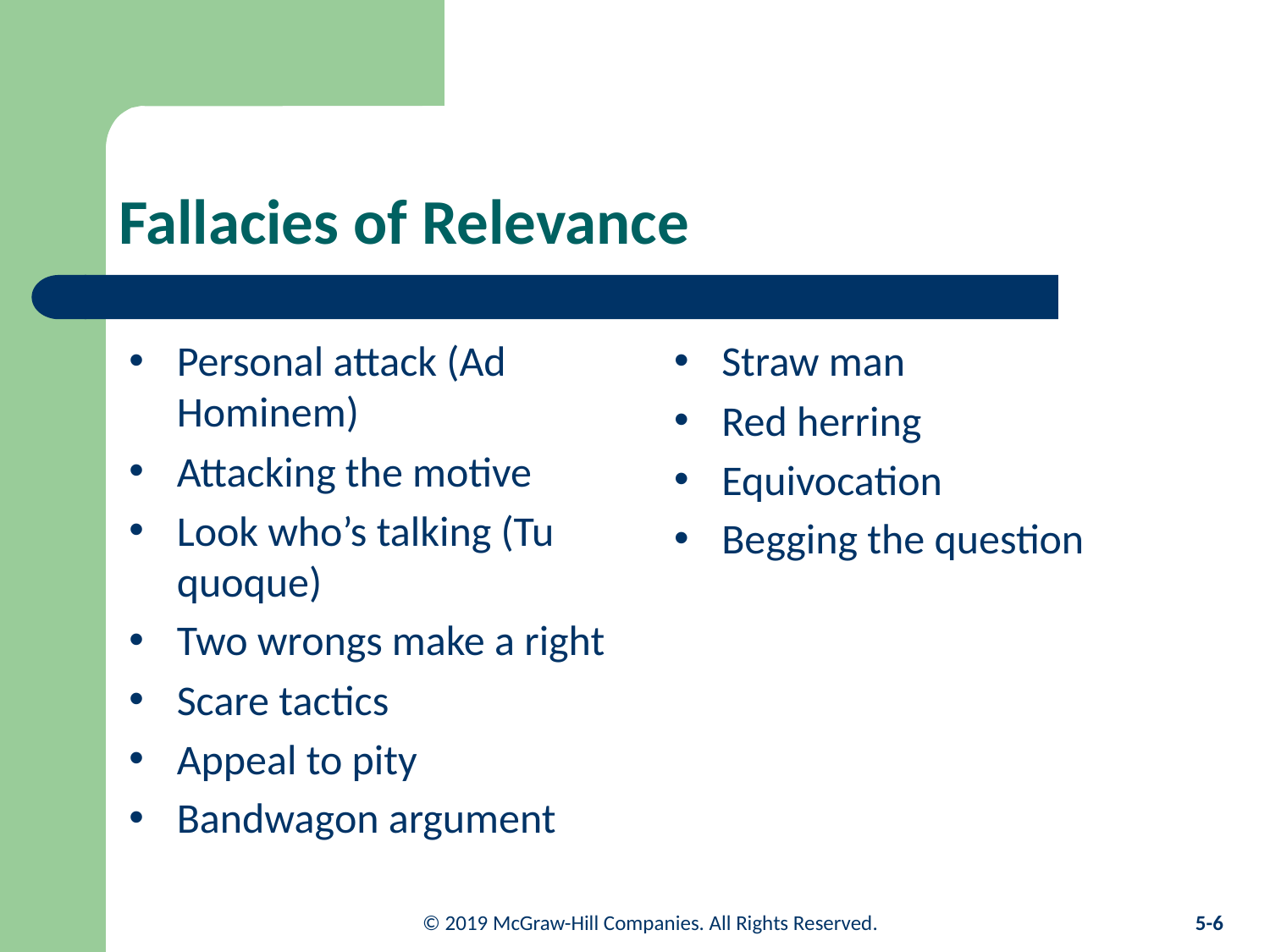

# Fallacies of Relevance
Personal attack (Ad Hominem)
Attacking the motive
Look who’s talking (Tu quoque)
Two wrongs make a right
Scare tactics
Appeal to pity
Bandwagon argument
Straw man
Red herring
Equivocation
Begging the question